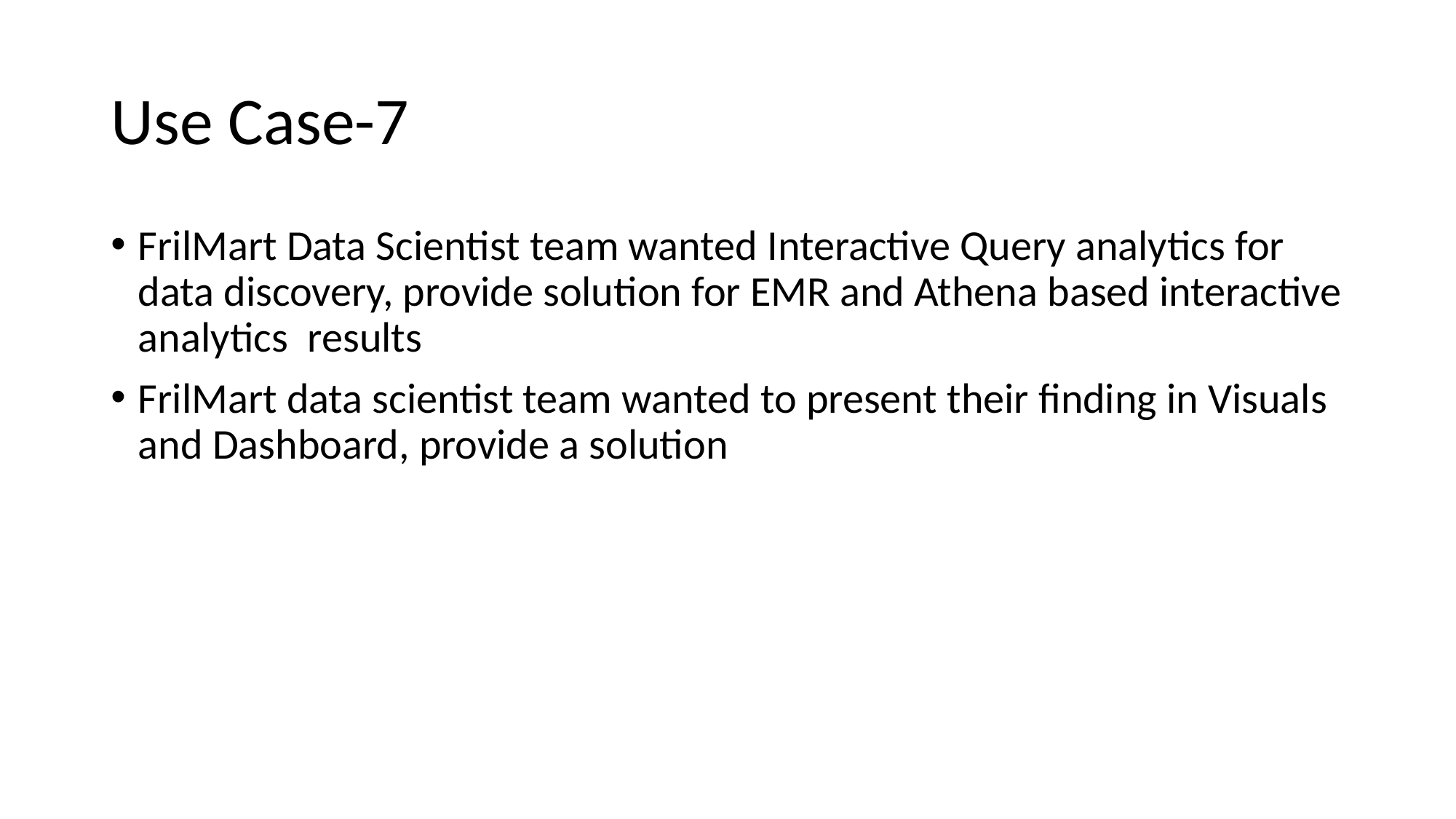

# Use Case-7
FrilMart Data Scientist team wanted Interactive Query analytics for data discovery, provide solution for EMR and Athena based interactive analytics  results
FrilMart data scientist team wanted to present their finding in Visuals and Dashboard, provide a solution